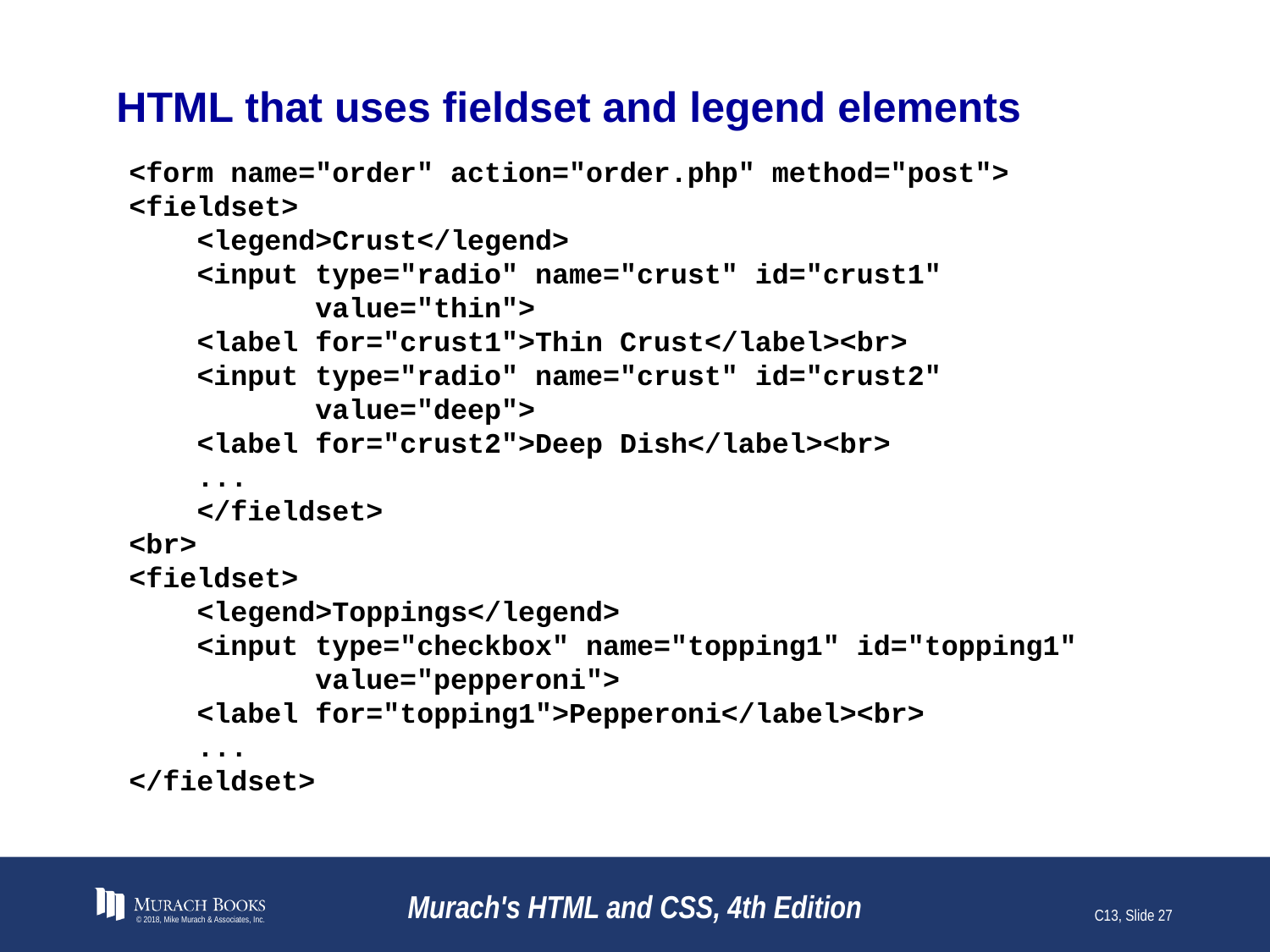

# HTML that uses fieldset and legend elements
<form name="order" action="order.php" method="post">
<fieldset>
    <legend>Crust</legend>
    <input type="radio" name="crust" id="crust1"
           value="thin">
    <label for="crust1">Thin Crust</label><br>
    <input type="radio" name="crust" id="crust2"
           value="deep">
    <label for="crust2">Deep Dish</label><br>
    ...
    </fieldset>
<br>
<fieldset>
    <legend>Toppings</legend>
    <input type="checkbox" name="topping1" id="topping1"
           value="pepperoni">
    <label for="topping1">Pepperoni</label><br>
    ...
</fieldset>

© 2018, Mike Murach & Associates, Inc.
Murach's HTML and CSS, 4th Edition

C13, Slide 27